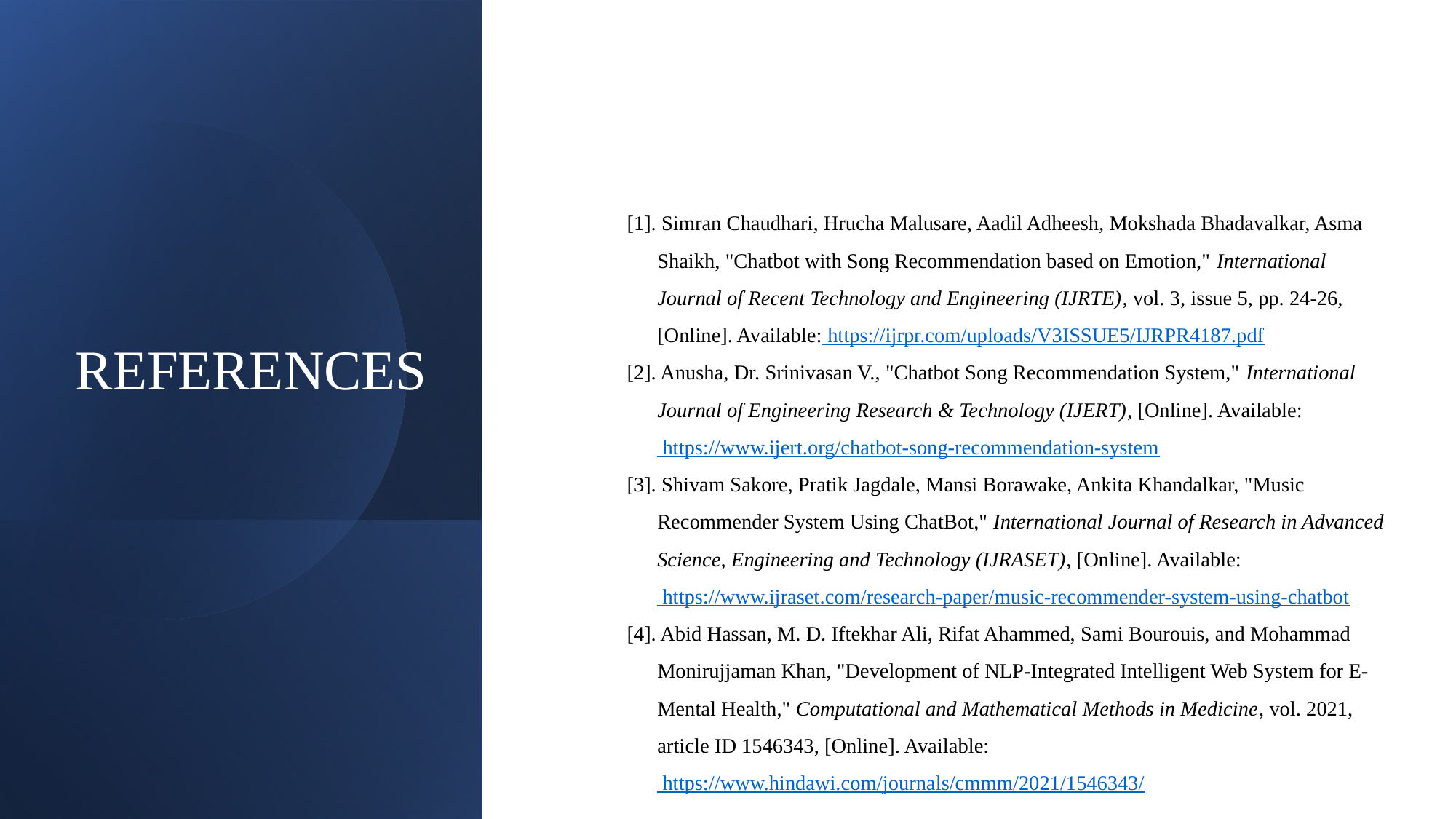

# REFERENCES

[1]. Simran Chaudhari, Hrucha Malusare, Aadil Adheesh, Mokshada Bhadavalkar, Asma Shaikh, "Chatbot with Song Recommendation based on Emotion," International Journal of Recent Technology and Engineering (IJRTE), vol. 3, issue 5, pp. 24-26, [Online]. Available: https://ijrpr.com/uploads/V3ISSUE5/IJRPR4187.pdf
[2]. Anusha, Dr. Srinivasan V., "Chatbot Song Recommendation System," International Journal of Engineering Research & Technology (IJERT), [Online]. Available: https://www.ijert.org/chatbot-song-recommendation-system
[3]. Shivam Sakore, Pratik Jagdale, Mansi Borawake, Ankita Khandalkar, "Music Recommender System Using ChatBot," International Journal of Research in Advanced Science, Engineering and Technology (IJRASET), [Online]. Available: https://www.ijraset.com/research-paper/music-recommender-system-using-chatbot
[4]. Abid Hassan, M. D. Iftekhar Ali, Rifat Ahammed, Sami Bourouis, and Mohammad Monirujjaman Khan, "Development of NLP-Integrated Intelligent Web System for E-Mental Health," Computational and Mathematical Methods in Medicine, vol. 2021, article ID 1546343, [Online]. Available: https://www.hindawi.com/journals/cmmm/2021/1546343/